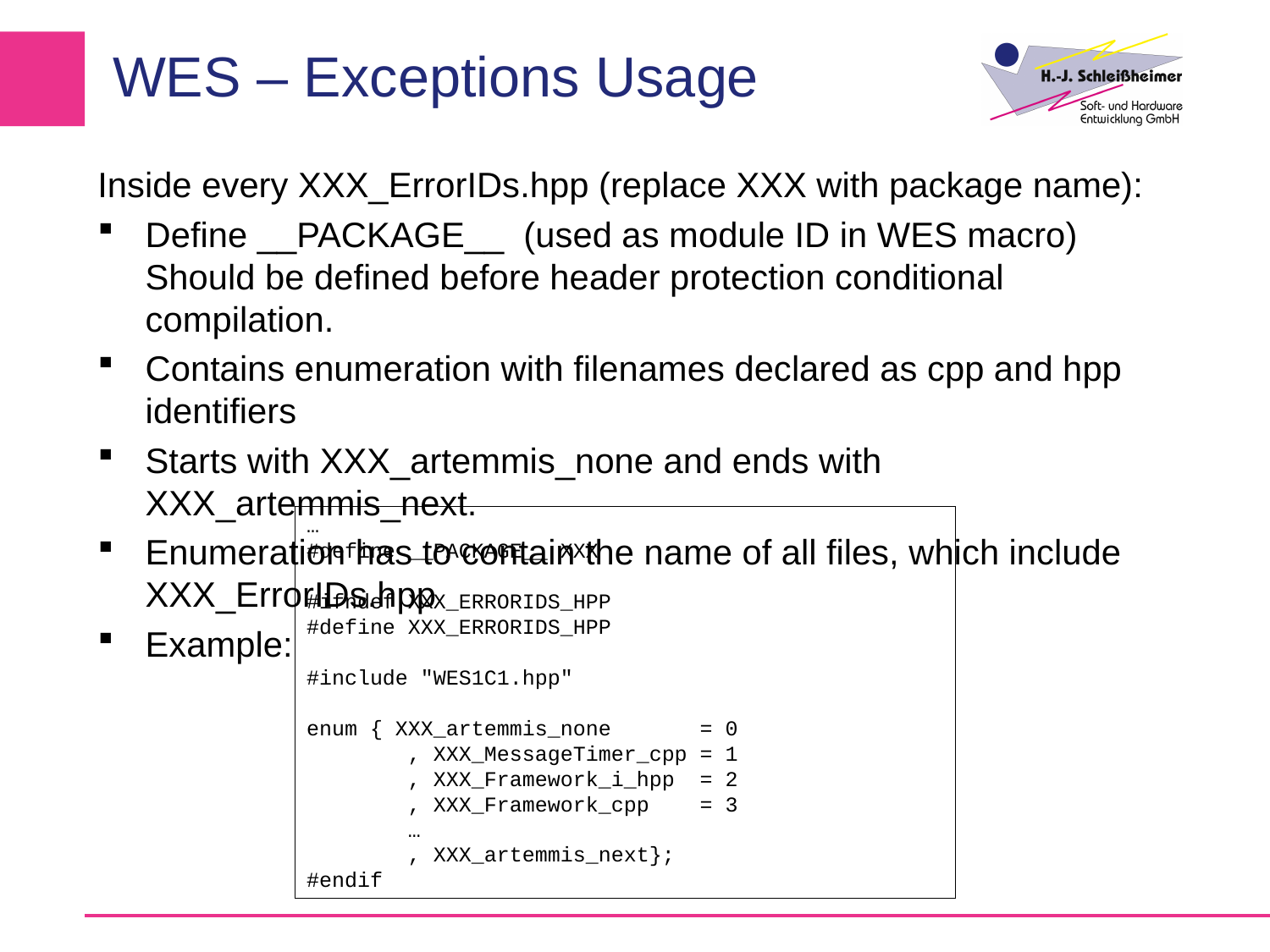

# WES – Exceptions Usage
Inside every XXX_ErrorIDs.hpp (replace XXX with package name):
Define __PACKAGE__  (used as module ID in WES macro)
Should be defined before header protection conditional compilation.
Contains enumeration with filenames declared as cpp and hpp identifiers
Starts with XXX_artemmis_none and ends with XXX_artemmis_next.
Enumeration has to contain the name of all files, which include XXX_ErrorIDs.hpp
Example:

…
#define __PACKAGE__ XXX

#ifndef XXX_ERRORIDS_HPP
#define XXX_ERRORIDS_HPP
#include "WES1C1.hpp"

enum { XXX_artemmis_none       = 0
        , XXX_MessageTimer_cpp = 1
        , XXX_Framework_i_hpp  = 2
        , XXX_Framework_cpp    = 3
        …
        , XXX_artemmis_next};
#endif